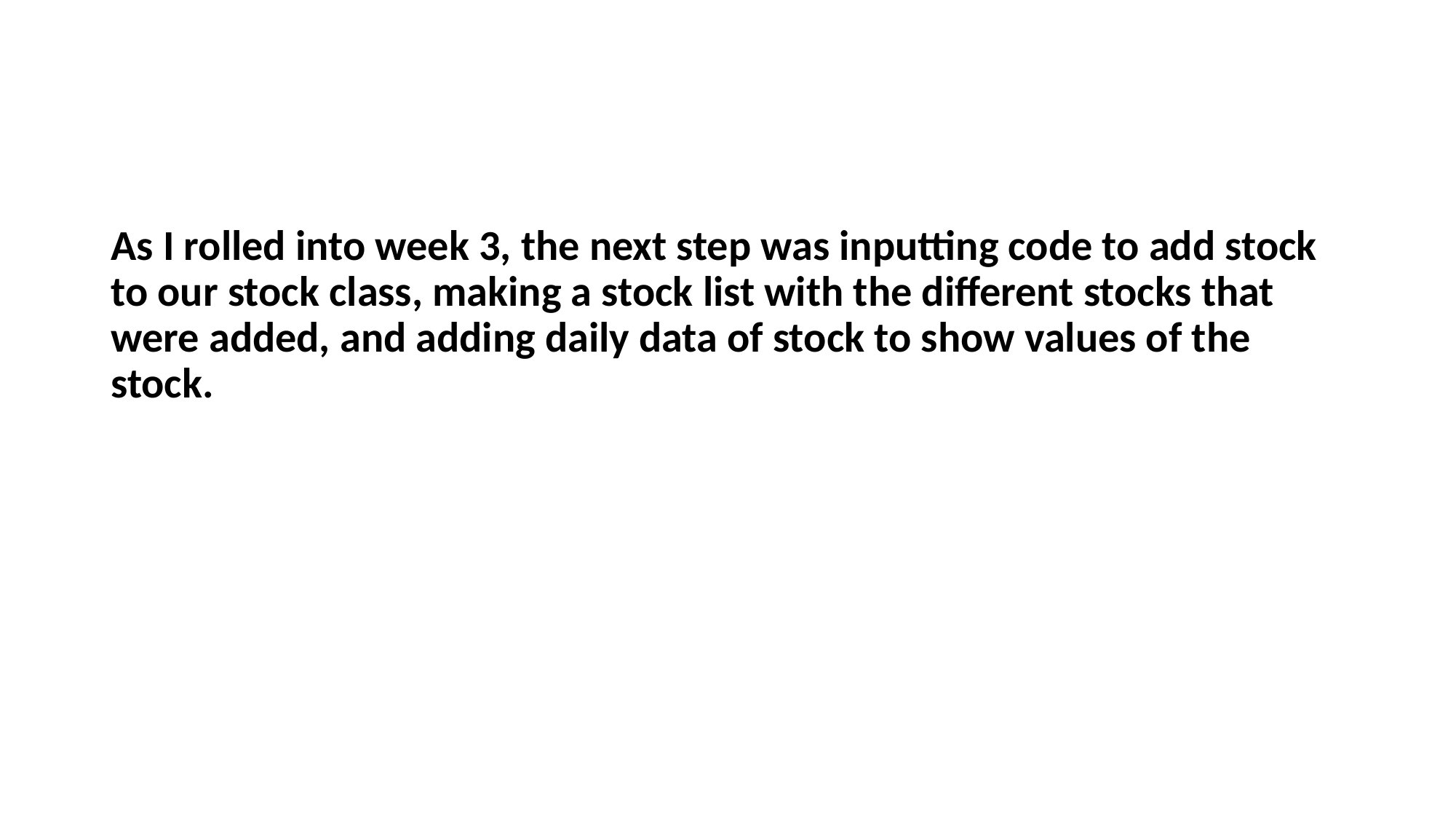

As I rolled into week 3, the next step was inputting code to add stock to our stock class, making a stock list with the different stocks that were added, and adding daily data of stock to show values of the stock.